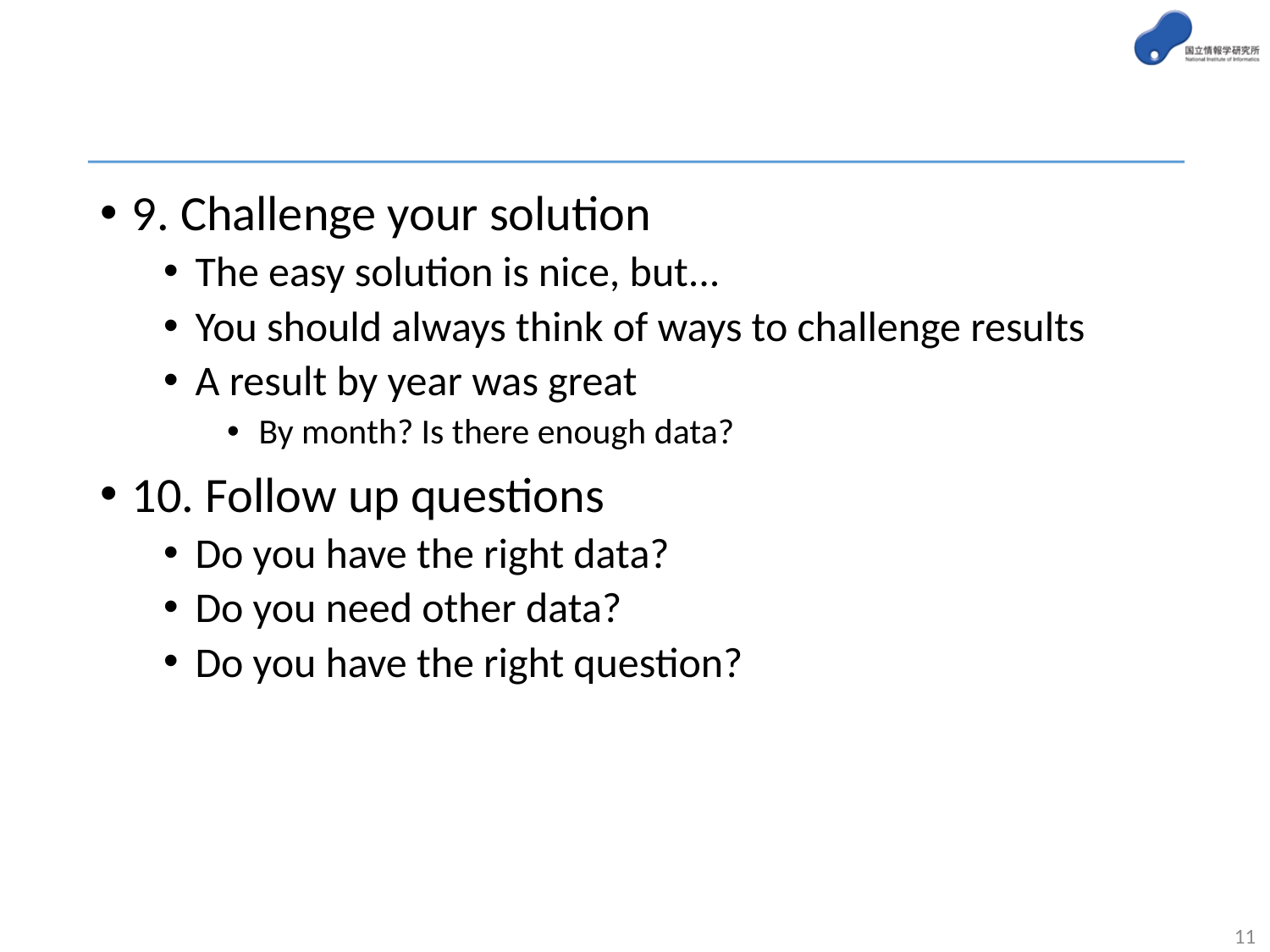

#
9. Challenge your solution
The easy solution is nice, but...
You should always think of ways to challenge results
A result by year was great
By month? Is there enough data?
10. Follow up questions
Do you have the right data?
Do you need other data?
Do you have the right question?
11